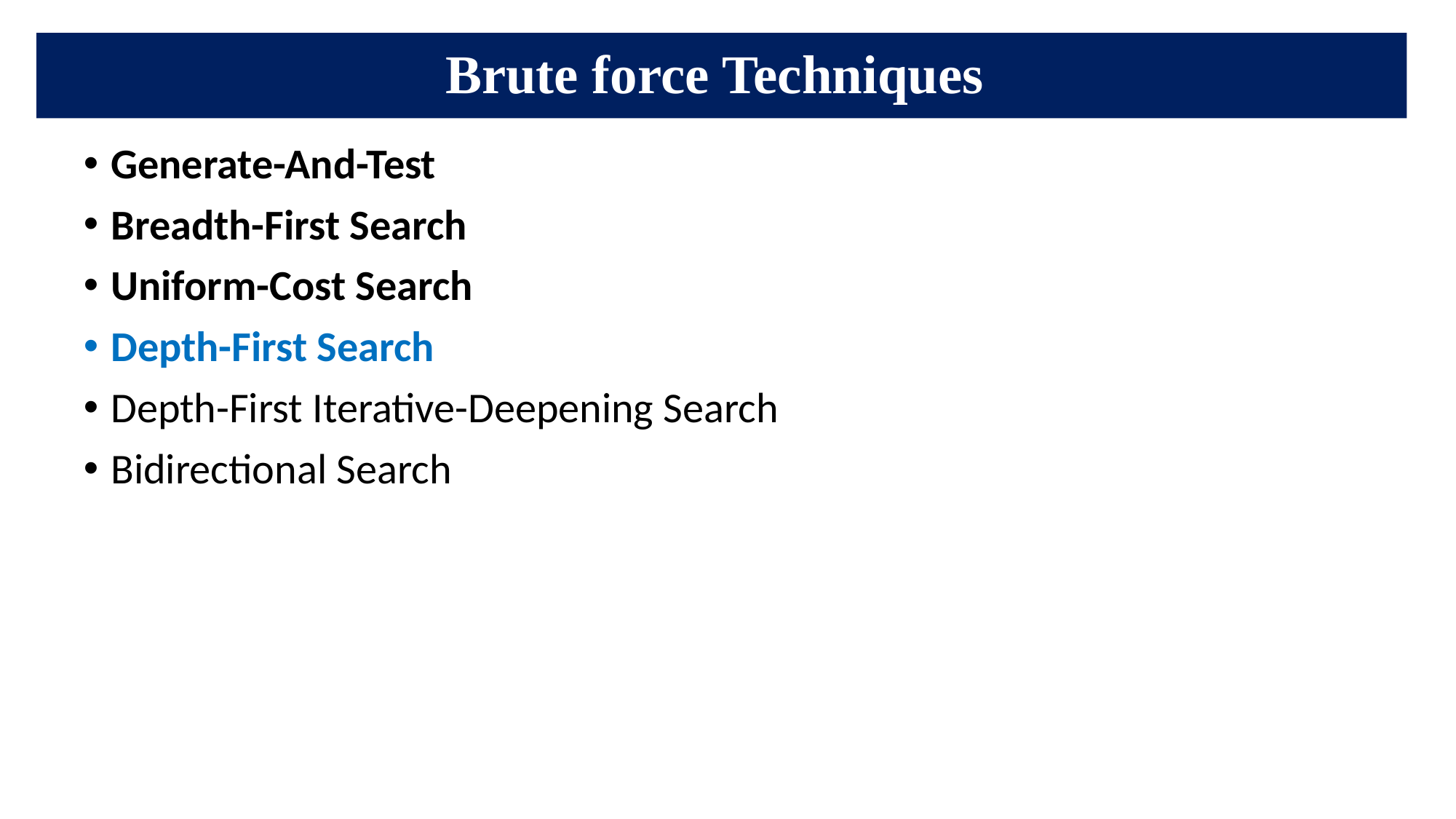

# Brute force Techniques
Generate-And-Test
Breadth-First Search
Uniform-Cost Search
Depth-First Search
Depth-First Iterative-Deepening Search
Bidirectional Search